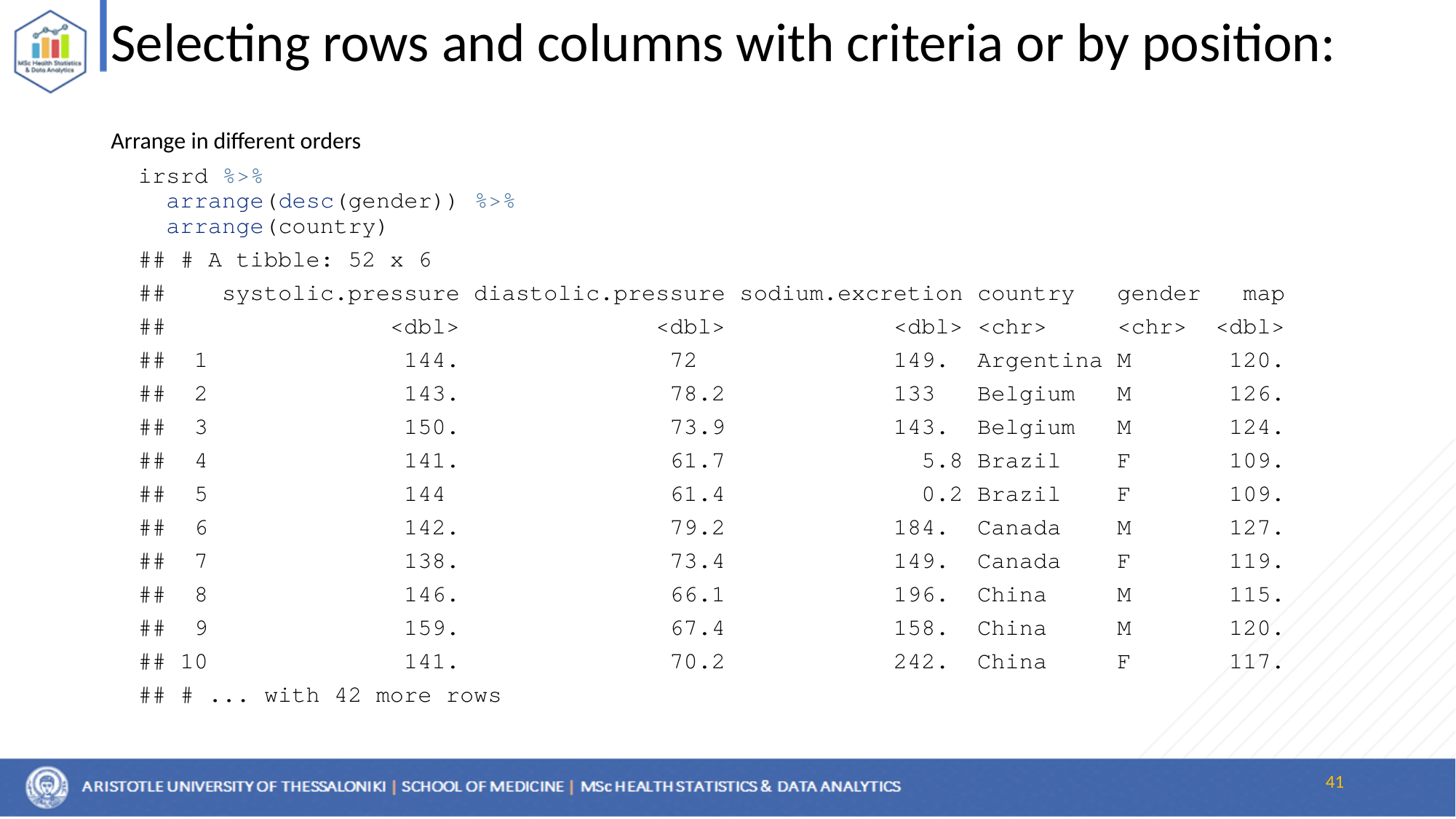

# Selecting rows and columns with criteria or by position:
Arrange in different orders
irsrd %>%
  arrange(desc(gender)) %>%
  arrange(country)
## # A tibble: 52 x 6
##    systolic.pressure diastolic.pressure sodium.excretion country   gender   map
##                <dbl>              <dbl>            <dbl> <chr>     <chr>  <dbl>
##  1              144.               72              149.  Argentina M       120.
##  2              143.               78.2            133   Belgium   M       126.
##  3              150.               73.9            143.  Belgium   M       124.
##  4              141.               61.7              5.8 Brazil    F       109.
##  5              144                61.4              0.2 Brazil    F       109.
##  6              142.               79.2            184.  Canada    M       127.
##  7              138.               73.4            149.  Canada    F       119.
##  8              146.               66.1            196.  China     M       115.
##  9              159.               67.4            158.  China     M       120.
## 10              141.               70.2            242.  China     F       117.
## # ... with 42 more rows
41